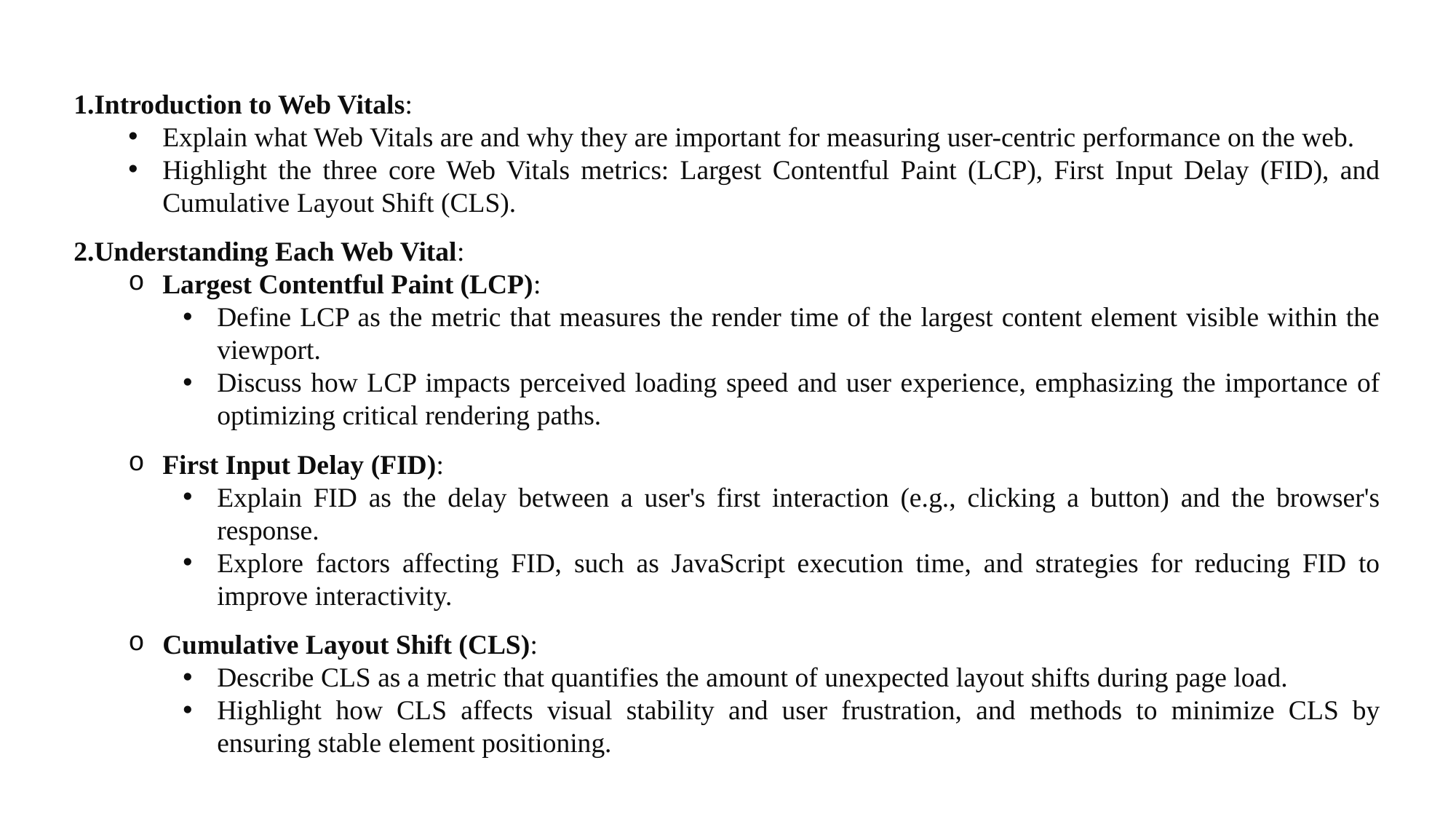

Introduction to Web Vitals:
Explain what Web Vitals are and why they are important for measuring user-centric performance on the web.
Highlight the three core Web Vitals metrics: Largest Contentful Paint (LCP), First Input Delay (FID), and Cumulative Layout Shift (CLS).
Understanding Each Web Vital:
Largest Contentful Paint (LCP):
Define LCP as the metric that measures the render time of the largest content element visible within the viewport.
Discuss how LCP impacts perceived loading speed and user experience, emphasizing the importance of optimizing critical rendering paths.
First Input Delay (FID):
Explain FID as the delay between a user's first interaction (e.g., clicking a button) and the browser's response.
Explore factors affecting FID, such as JavaScript execution time, and strategies for reducing FID to improve interactivity.
Cumulative Layout Shift (CLS):
Describe CLS as a metric that quantifies the amount of unexpected layout shifts during page load.
Highlight how CLS affects visual stability and user frustration, and methods to minimize CLS by ensuring stable element positioning.